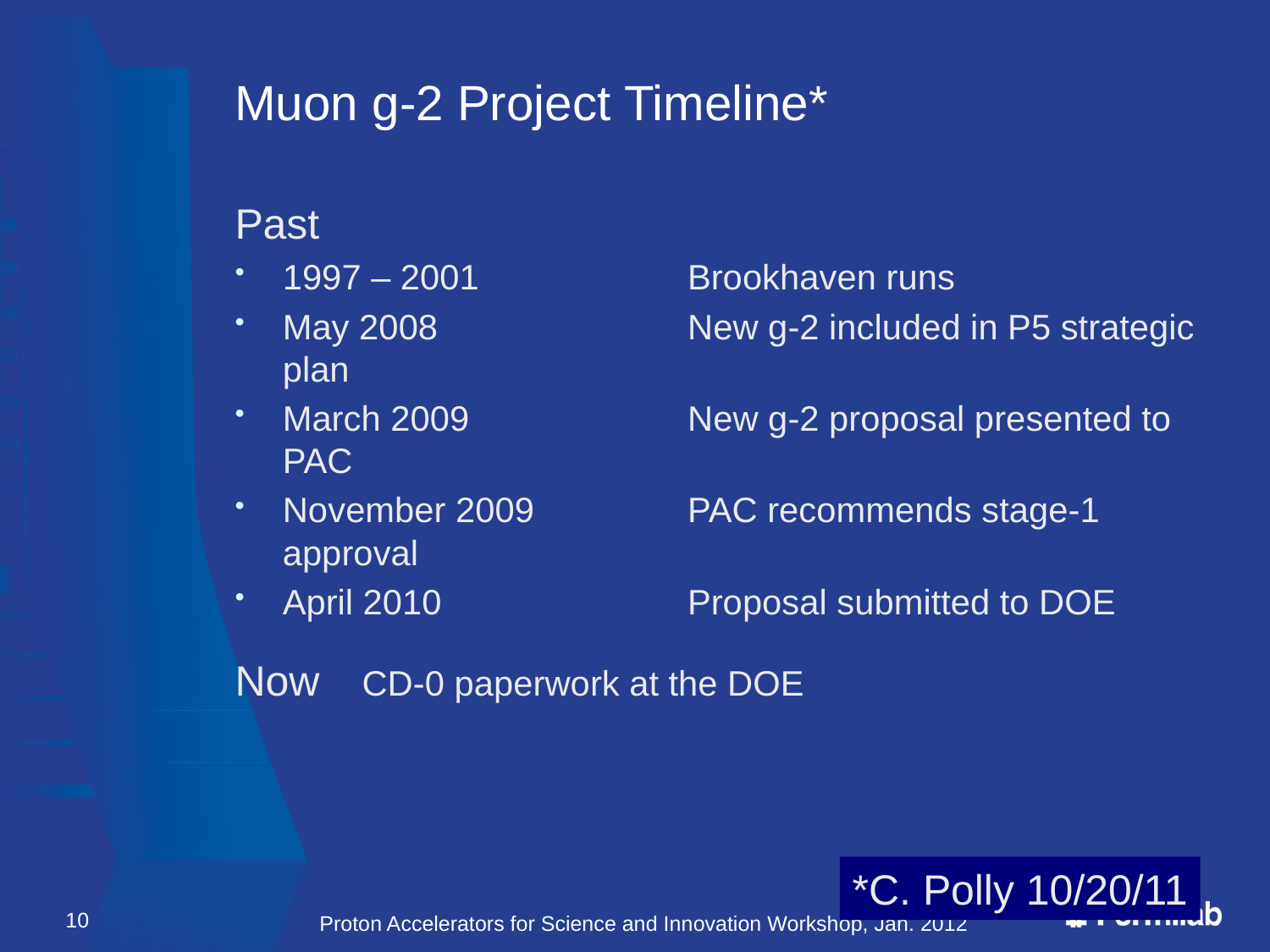

# Muon g-2 Project Timeline*
Past
1997 – 2001	Brookhaven runs
May 2008	New g-2 included in P5 strategic plan
March 2009	New g-2 proposal presented to PAC
November 2009	PAC recommends stage-1 approval
April 2010	Proposal submitted to DOE
Now	CD-0 paperwork at the DOE
*C. Polly 10/20/11
10
Proton Accelerators for Science and Innovation Workshop, Jan. 2012